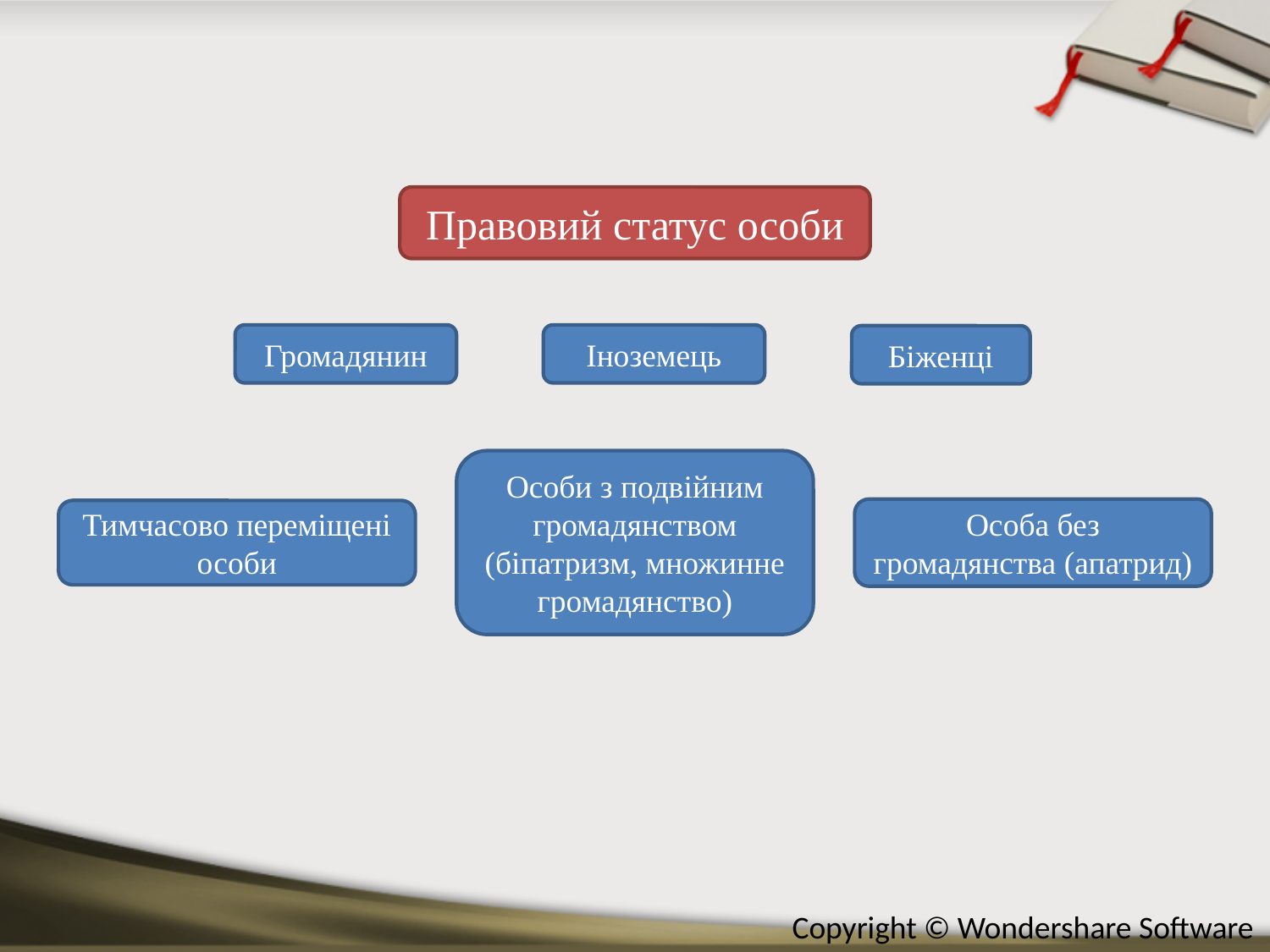

Правовий статус особи
Громадянин
Іноземець
Біженці
Особи з подвійним громадянством (біпатризм, множинне громадянство)
Особа без громадянства (апатрид)
Тимчасово переміщені особи